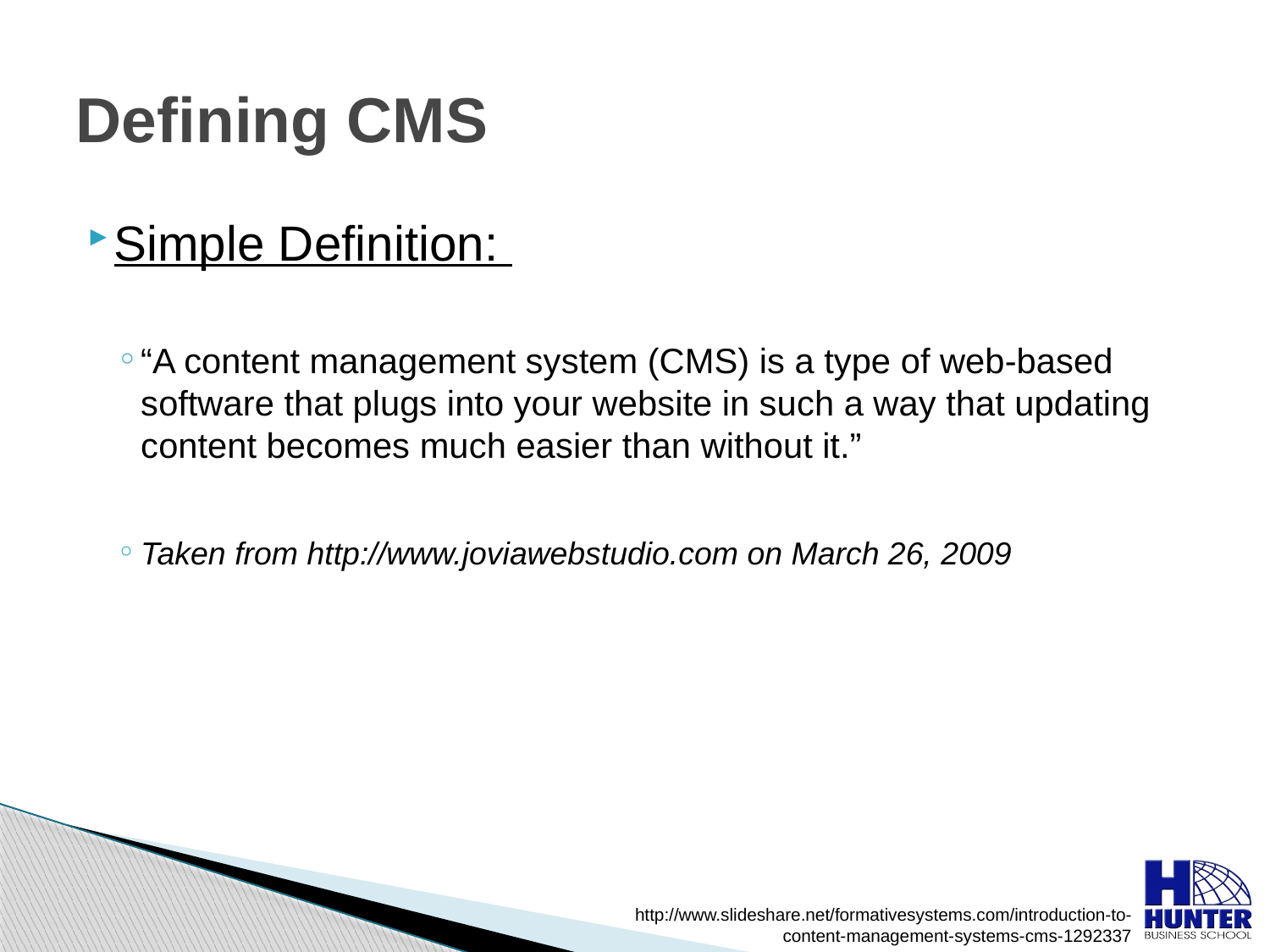

# Defining CMS
Simple Definition:

“A content management system (CMS) is a type of web-based software that plugs into your website in such a way that updating content becomes much easier than without it.”

Taken from http://www.joviawebstudio.com on March 26, 2009

http://www.slideshare.net/formativesystems.com/introduction-to-content-management-systems-cms-1292337